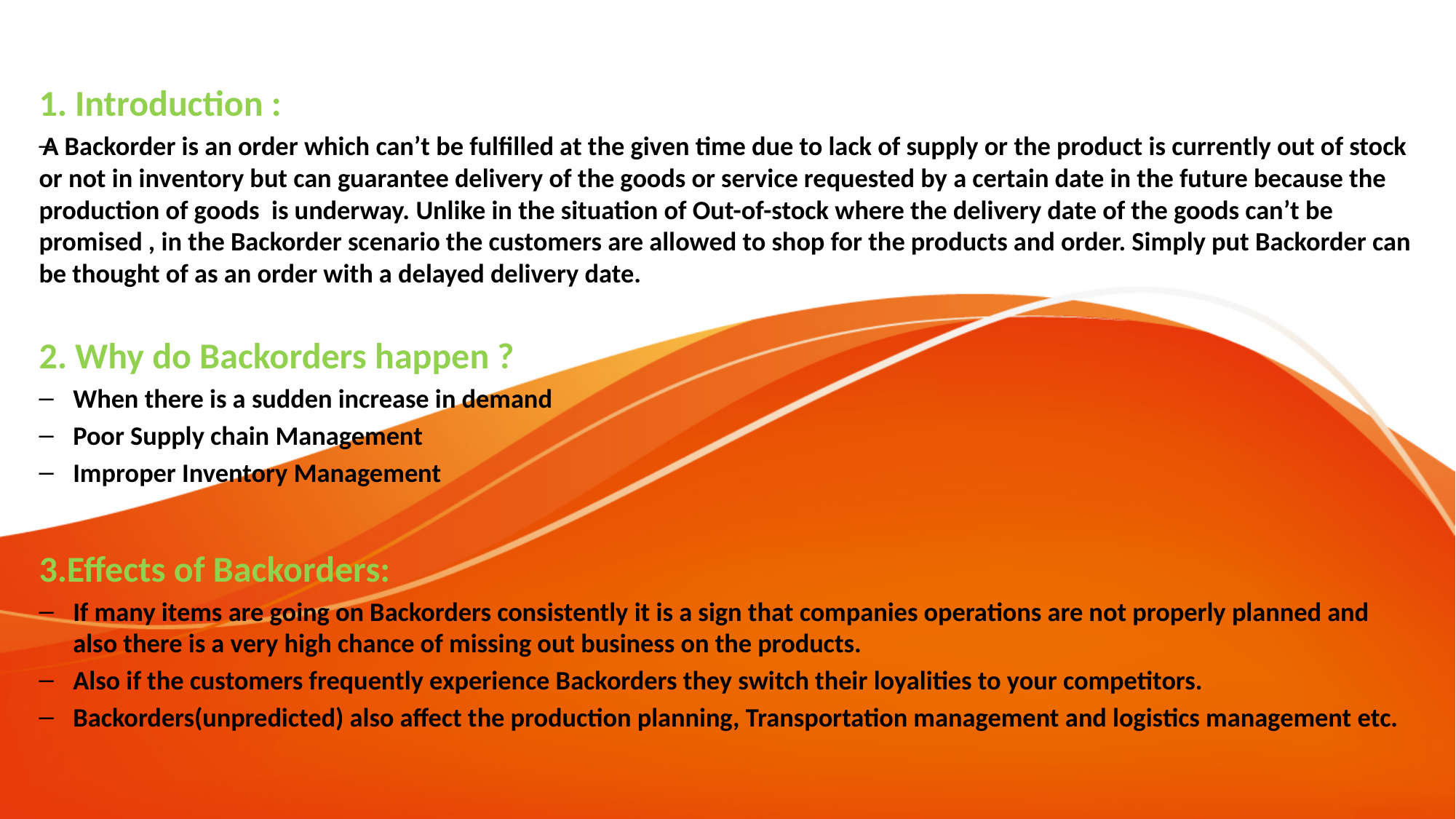

1. Introduction :
A Backorder is an order which can’t be fulfilled at the given time due to lack of supply or the product is currently out of stock or not in inventory but can guarantee delivery of the goods or service requested by a certain date in the future because the production of goods  is underway. Unlike in the situation of Out-of-stock where the delivery date of the goods can’t be promised , in the Backorder scenario the customers are allowed to shop for the products and order. Simply put Backorder can be thought of as an order with a delayed delivery date.

2. Why do Backorders happen ?
When there is a sudden increase in demand
Poor Supply chain Management
Improper Inventory Management

3.Effects of Backorders:
If many items are going on Backorders consistently it is a sign that companies operations are not properly planned and also there is a very high chance of missing out business on the products.
Also if the customers frequently experience Backorders they switch their loyalities to your competitors.
Backorders(unpredicted) also affect the production planning, Transportation management and logistics management etc.